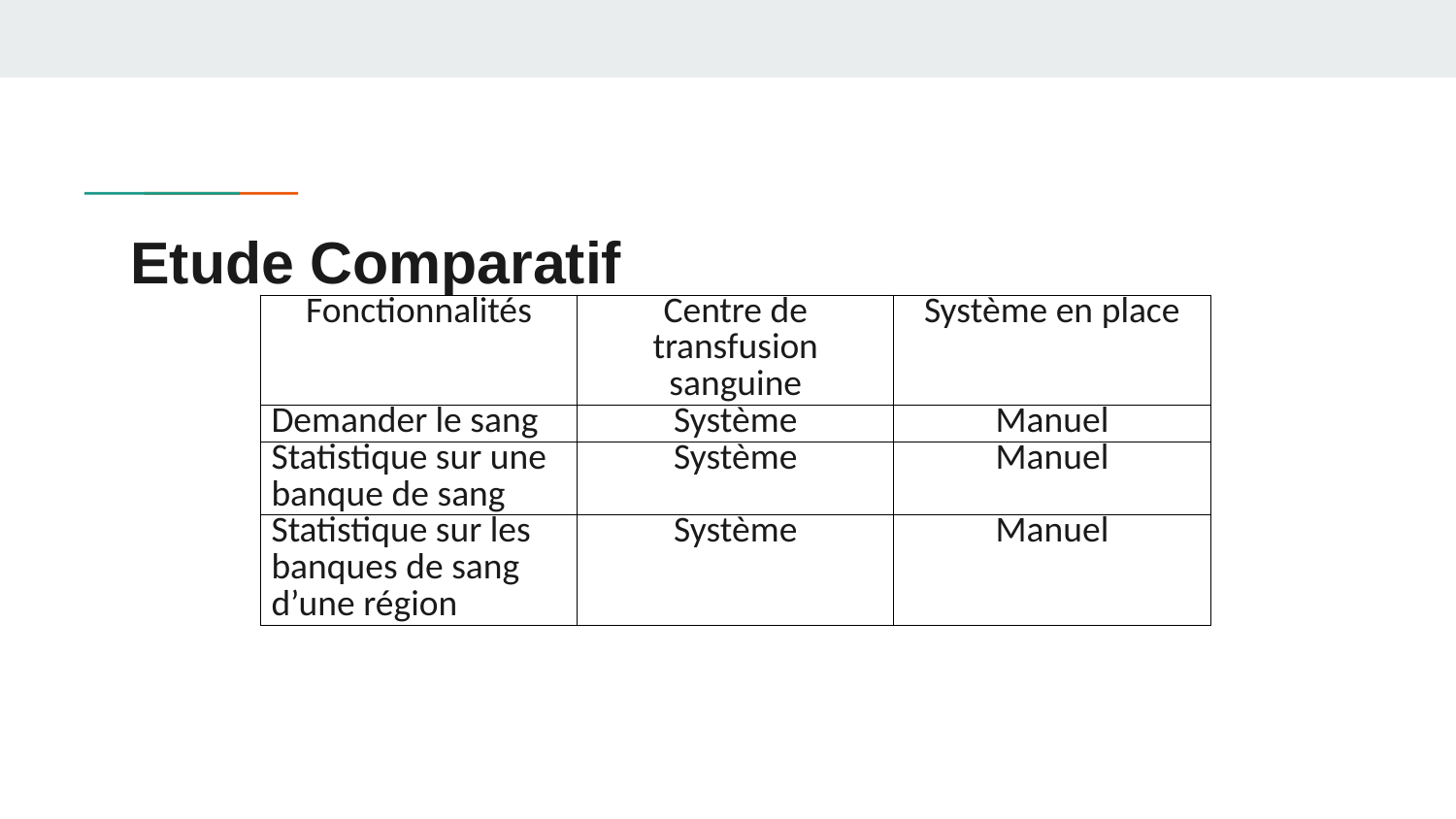

# Etude Comparatif
| Fonctionnalités | Centre de transfusion sanguine | Système en place |
| --- | --- | --- |
| Demander le sang | Système | Manuel |
| Statistique sur une banque de sang | Système | Manuel |
| Statistique sur les banques de sang d’une région | Système | Manuel |